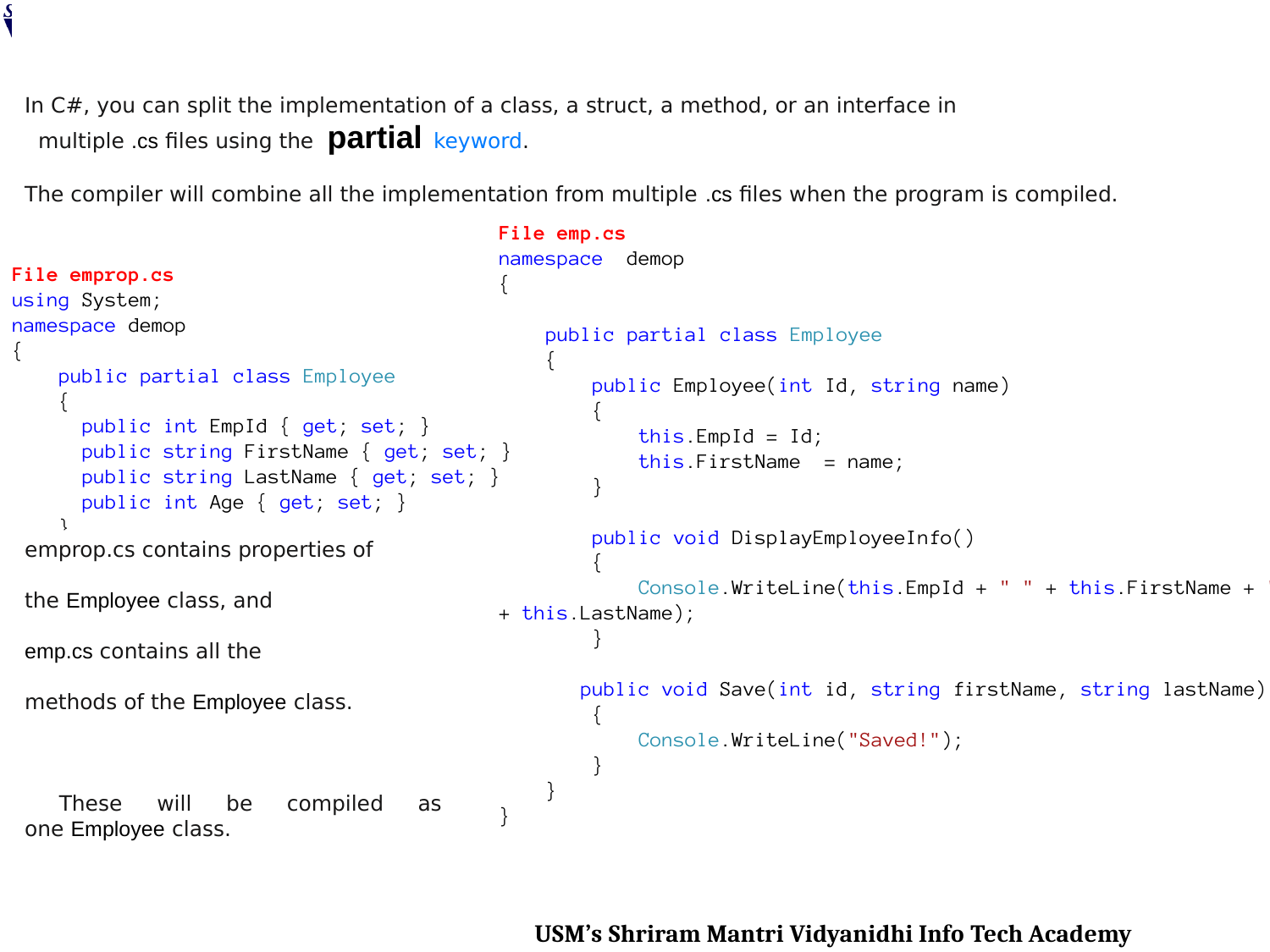

# Partial Classes and Methods
In C#, you can split the implementation of a class, a struct, a method, or an interface in
  multiple .cs files using the  partial keyword.

The compiler will combine all the implementation from multiple .cs files when the program is compiled.
File emp.cs
namespace  demop
{

    public partial class Employee
    {
        public Employee(int Id, string name)
        {
            this.EmpId = Id;
            this.FirstName  = name;
        }

        public void DisplayEmployeeInfo()
        {
            Console.WriteLine(this.EmpId + " " + this.FirstName + " " + this.LastName);
        }

       public void Save(int id, string firstName, string lastName)
        {
            Console.WriteLine("Saved!");
        }
    }
}
File emprop.cs
using System;
namespace demop
{
    public partial class Employee
    {
      public int EmpId { get; set; }
      public string FirstName { get; set; }
      public string LastName { get; set; }
      public int Age { get; set; }
    }
}
emprop.cs contains properties of

the Employee class, and

emp.cs contains all the

methods of the Employee class.

 These will be compiled as one Employee class.